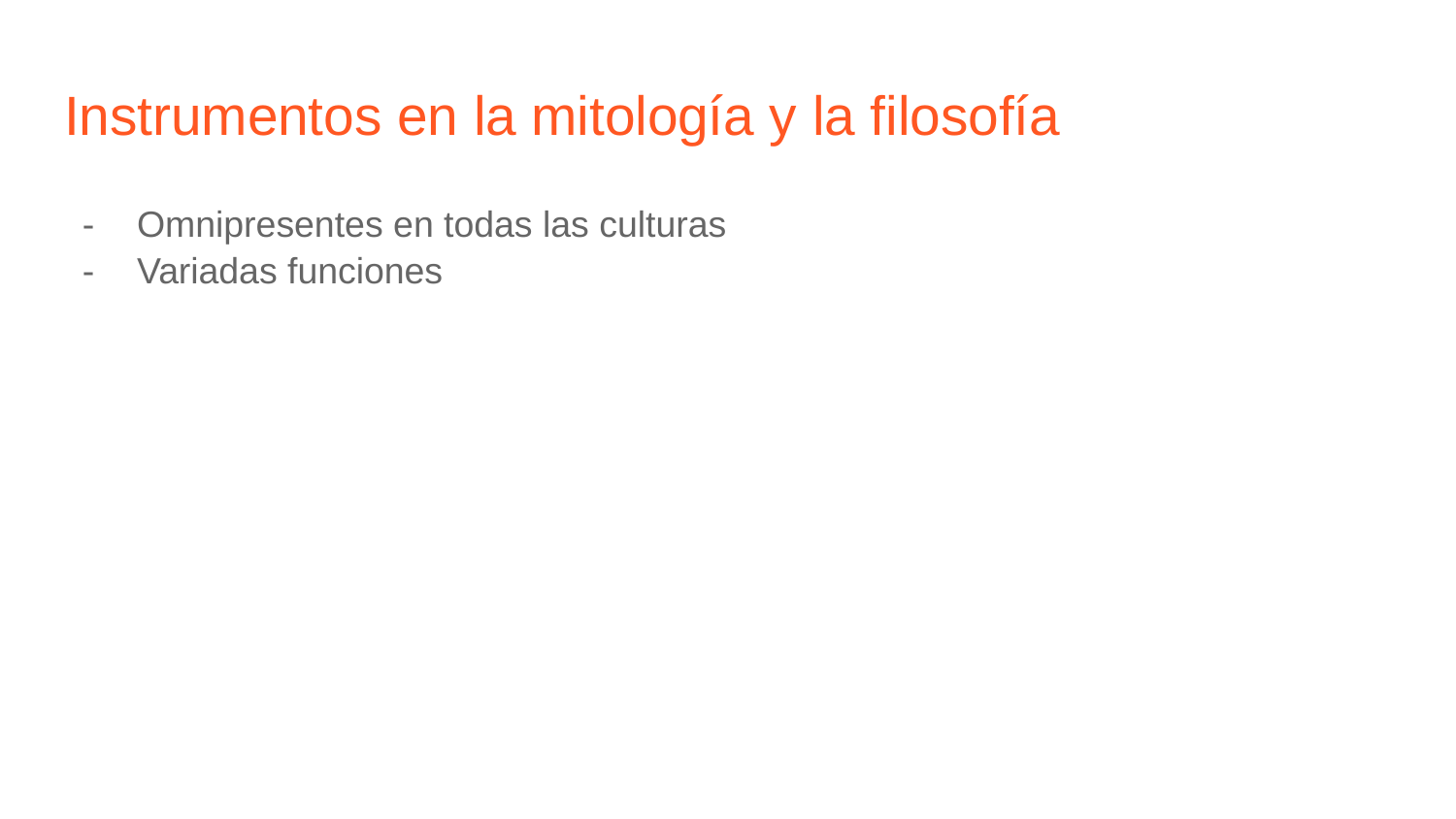

# Instrumentos en la mitología y la filosofía
Omnipresentes en todas las culturas
Variadas funciones